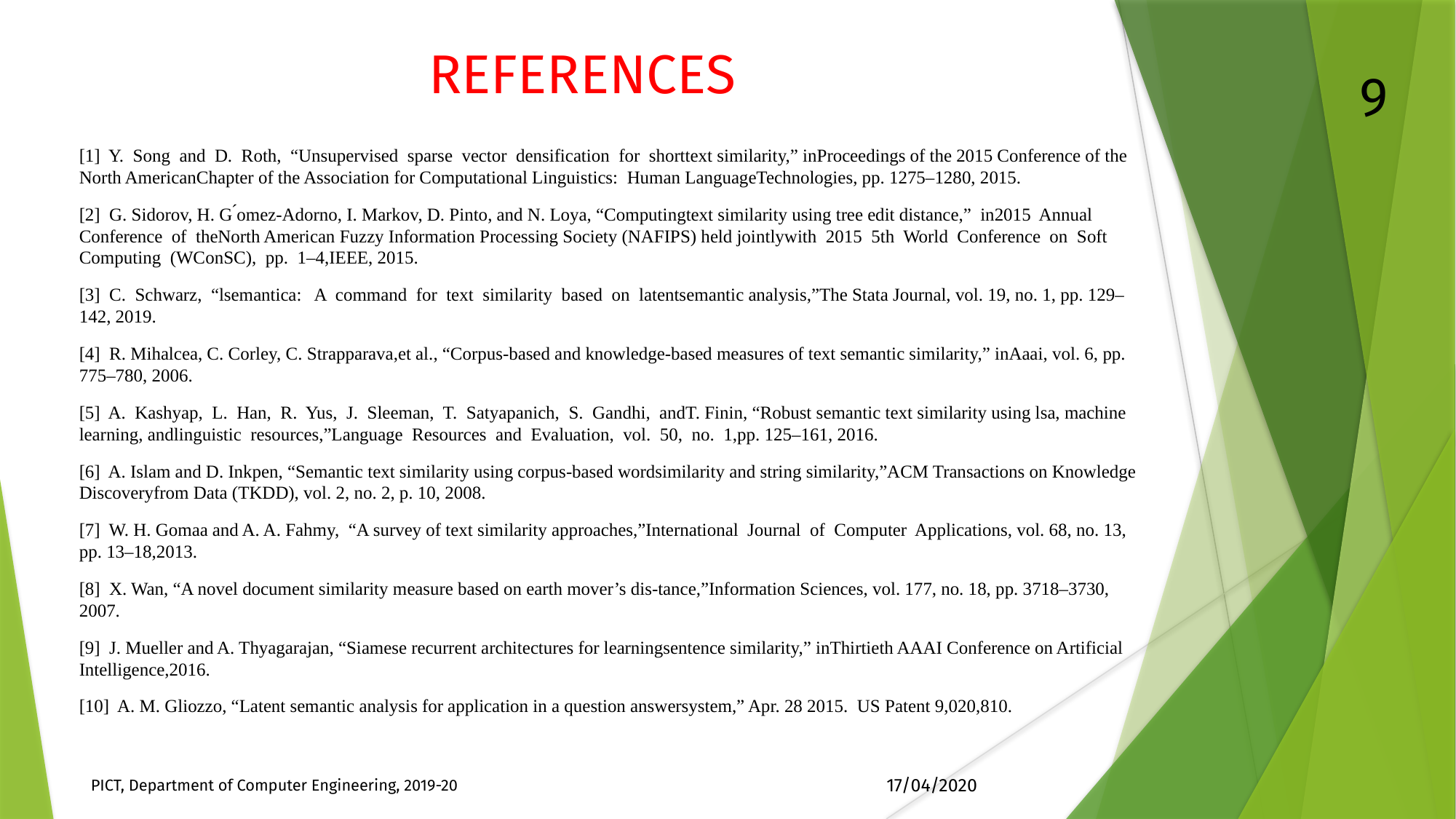

REFERENCES
9
[1]  Y.  Song  and  D.  Roth,  “Unsupervised  sparse  vector  densification  for  shorttext similarity,” inProceedings of the 2015 Conference of the North AmericanChapter of the Association for Computational Linguistics:  Human LanguageTechnologies, pp. 1275–1280, 2015.
[2]  G. Sidorov, H. G ́omez-Adorno, I. Markov, D. Pinto, and N. Loya, “Computingtext similarity using tree edit distance,”  in2015  Annual  Conference  of  theNorth American Fuzzy Information Processing Society (NAFIPS) held jointlywith  2015  5th  World  Conference  on  Soft  Computing  (WConSC),  pp.  1–4,IEEE, 2015.
[3]  C.  Schwarz,  “lsemantica:   A  command  for  text  similarity  based  on  latentsemantic analysis,”The Stata Journal, vol. 19, no. 1, pp. 129–142, 2019.
[4]  R. Mihalcea, C. Corley, C. Strapparava,et al., “Corpus-based and knowledge-based measures of text semantic similarity,” inAaai, vol. 6, pp. 775–780, 2006.
[5]  A.  Kashyap,  L.  Han,  R.  Yus,  J.  Sleeman,  T.  Satyapanich,  S.  Gandhi,  andT. Finin, “Robust semantic text similarity using lsa, machine learning, andlinguistic  resources,”Language  Resources  and  Evaluation,  vol.  50,  no.  1,pp. 125–161, 2016.
[6]  A. Islam and D. Inkpen, “Semantic text similarity using corpus-based wordsimilarity and string similarity,”ACM Transactions on Knowledge Discoveryfrom Data (TKDD), vol. 2, no. 2, p. 10, 2008.
[7]  W. H. Gomaa and A. A. Fahmy,  “A survey of text similarity approaches,”International  Journal  of  Computer  Applications, vol. 68, no. 13, pp. 13–18,2013.
[8]  X. Wan, “A novel document similarity measure based on earth mover’s dis-tance,”Information Sciences, vol. 177, no. 18, pp. 3718–3730, 2007.
[9]  J. Mueller and A. Thyagarajan, “Siamese recurrent architectures for learningsentence similarity,” inThirtieth AAAI Conference on Artificial Intelligence,2016.
[10]  A. M. Gliozzo, “Latent semantic analysis for application in a question answersystem,” Apr. 28 2015.  US Patent 9,020,810.
PICT, Department of Computer Engineering, 2019-20
17/04/2020